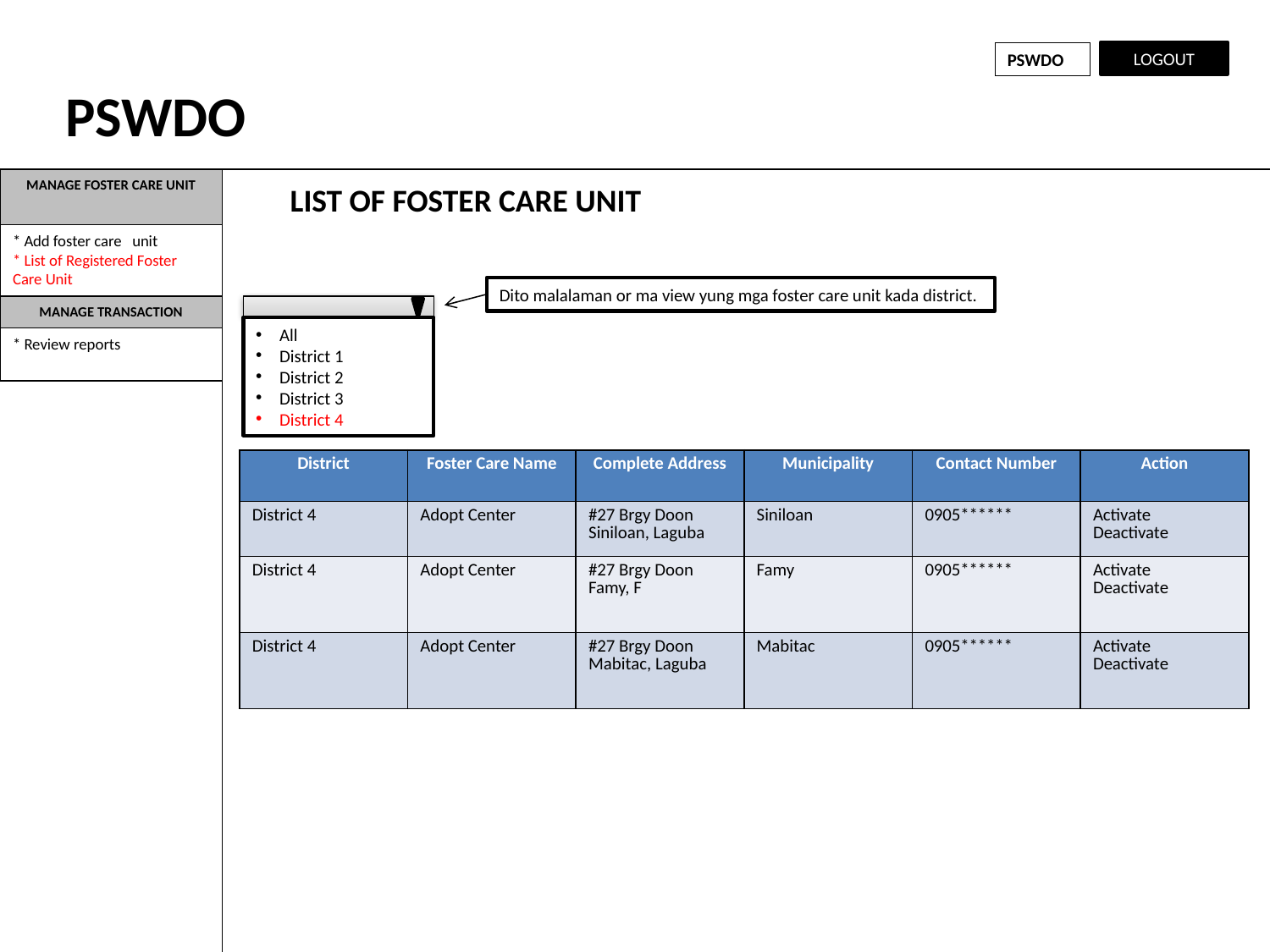

LOGOUT
PSWDO
PSWDO
MANAGE FOSTER CARE UNIT
LIST OF FOSTER CARE UNIT
* Add foster care   unit
* List of Registered Foster Care Unit
Dito malalaman or ma view yung mga foster care unit kada district.
MANAGE TRANSACTION

All
District 1
District 2
District 3
District 4
* Review reports
| District | Foster Care Name | Complete Address | Municipality | Contact Number | Action |
| --- | --- | --- | --- | --- | --- |
| District 4 | Adopt Center | #27 Brgy Doon Siniloan, Laguba | Siniloan | 0905\*\*\*\*\*\* | Activate Deactivate |
| District 4 | Adopt Center | #27 Brgy Doon Famy, F | Famy | 0905\*\*\*\*\*\* | Activate Deactivate |
| District 4 | Adopt Center | #27 Brgy Doon Mabitac, Laguba | Mabitac | 0905\*\*\*\*\*\* | Activate Deactivate |